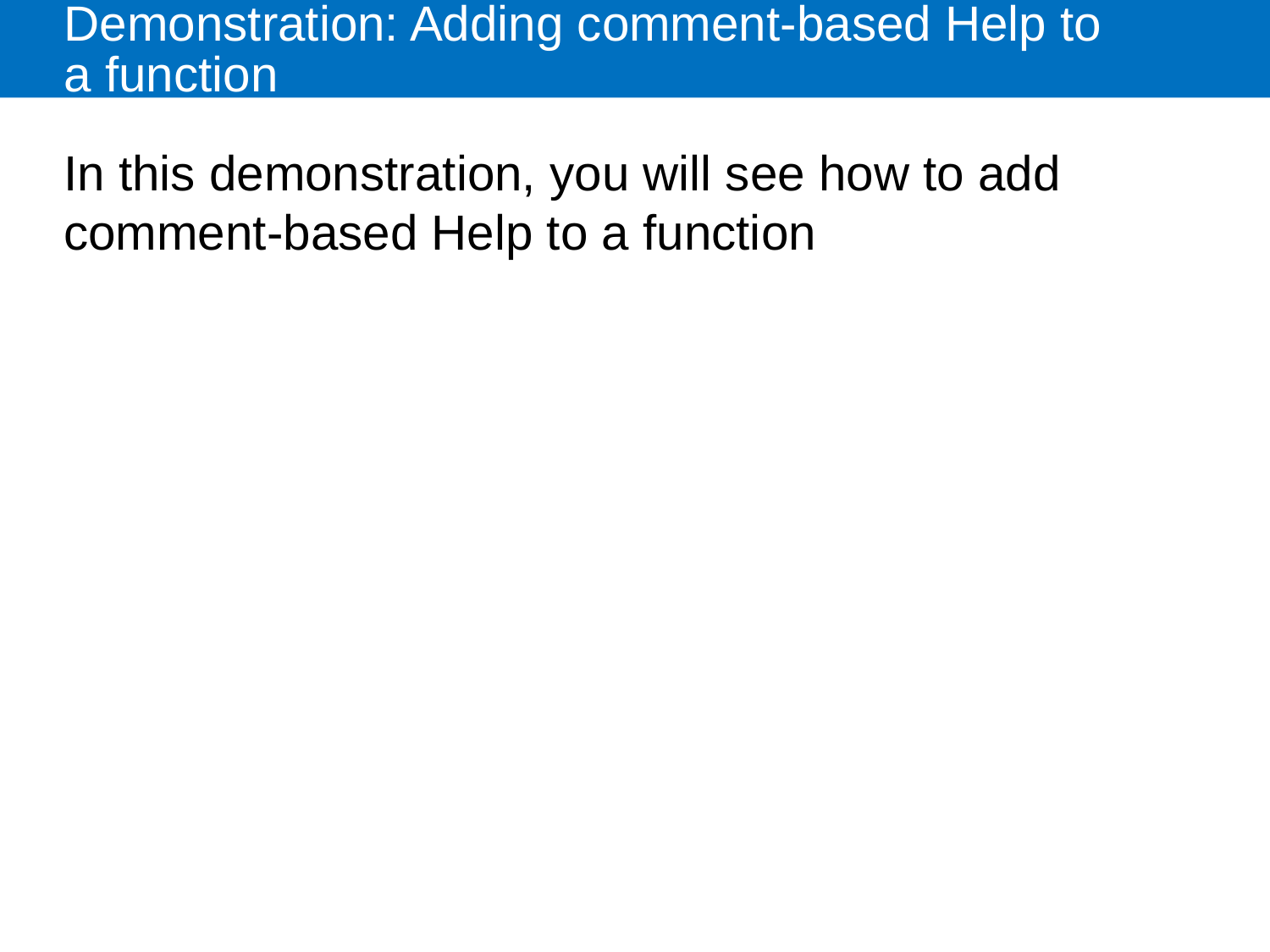

# Demonstration: Adding comment-based Help to a function
In this demonstration, you will see how to add comment-based Help to a function